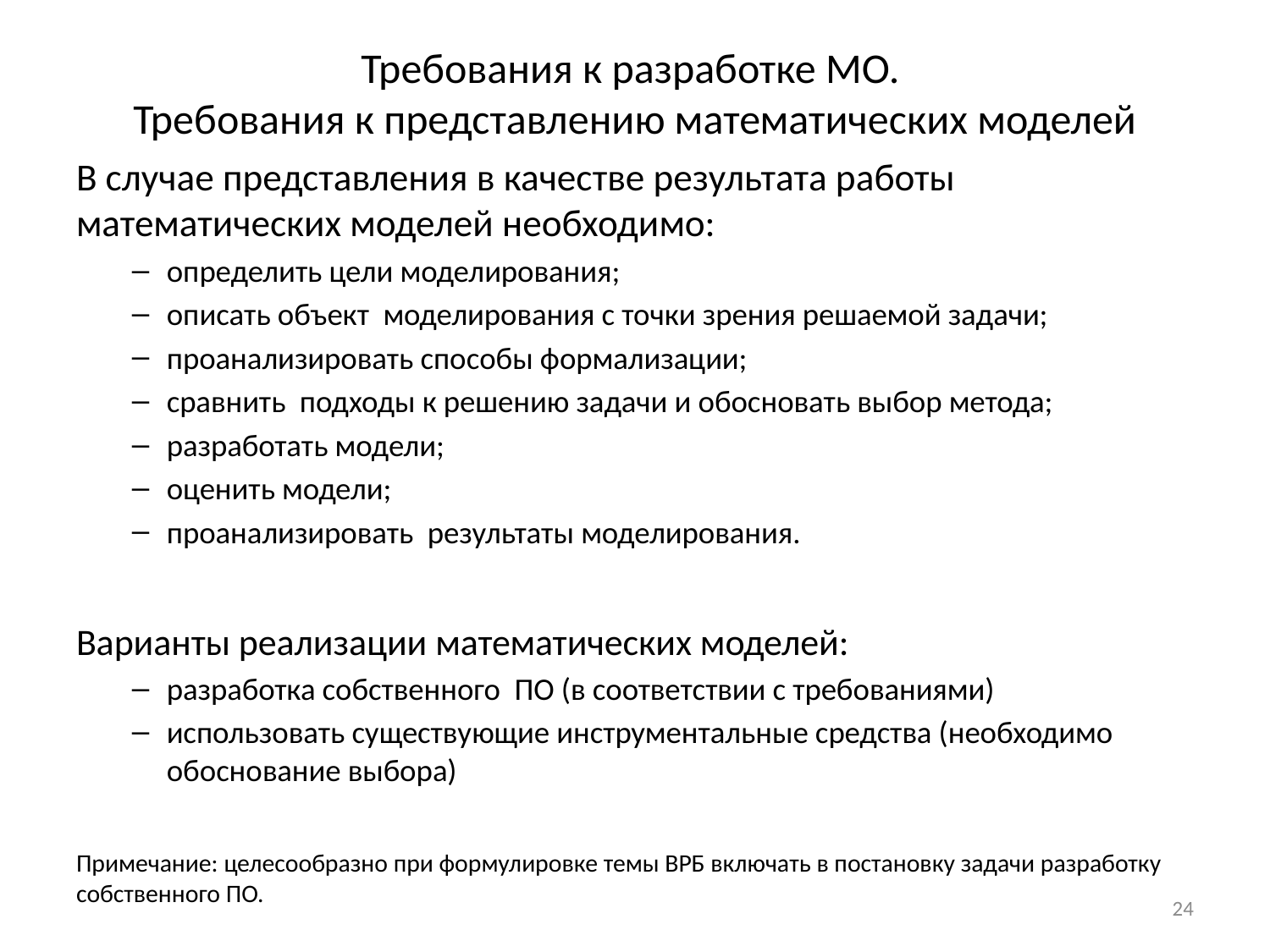

# Требования к разработке МО. Требования к представлению математических моделей
В случае представления в качестве результата работы математических моделей необходимо:
определить цели моделирования;
описать объект  моделирования с точки зрения решаемой задачи;
проанализировать способы формализации;
сравнить  подходы к решению задачи и обосновать выбор метода;
разработать модели;
оценить модели;
проанализировать  результаты моделирования.

Варианты реализации математических моделей:
разработка собственного  ПО (в соответствии с требованиями)
использовать существующие инструментальные средства (необходимо обоснование выбора)

Примечание: целесообразно при формулировке темы ВРБ включать в постановку задачи разработку собственного ПО.

24